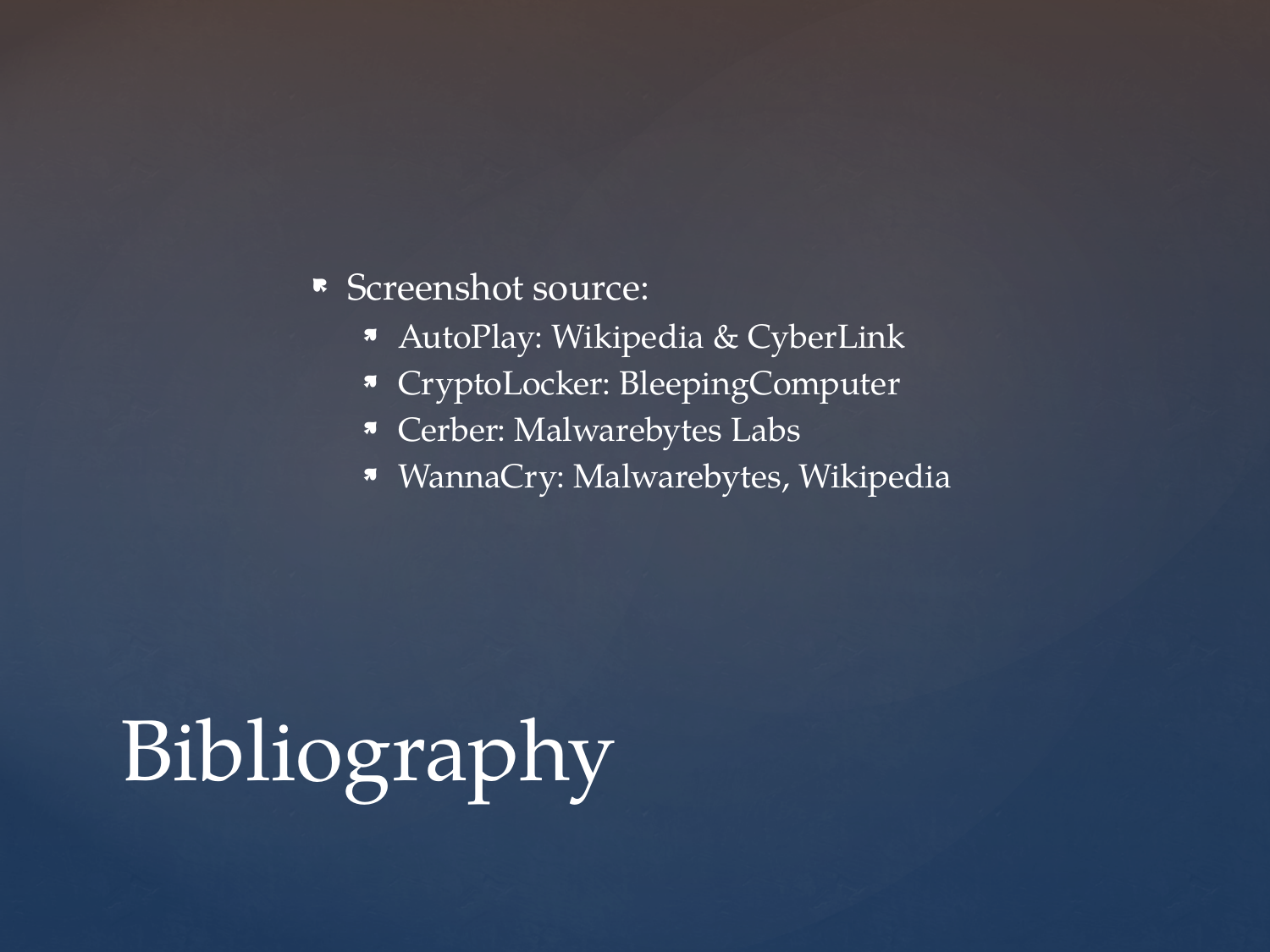

Screenshot source:
AutoPlay: Wikipedia & CyberLink
CryptoLocker: BleepingComputer
Cerber: Malwarebytes Labs
WannaCry: Malwarebytes, Wikipedia
# Bibliography